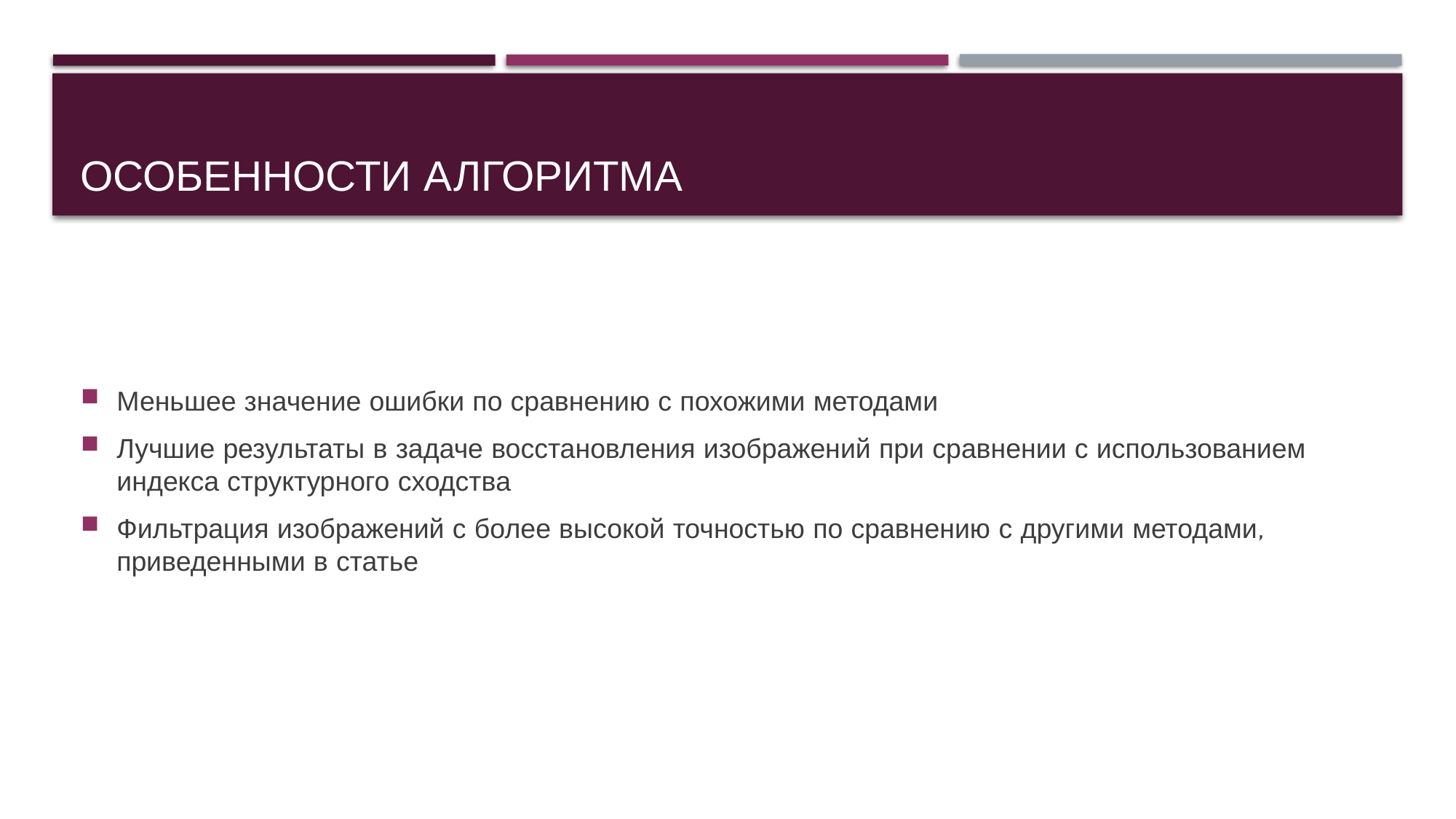

# Особенности алгоритма
Меньшее значение ошибки по сравнению с похожими методами
Лучшие результаты в задаче восстановления изображений при сравнении с использованием индекса структурного сходства
Фильтрация изображений с более высокой точностью по сравнению с другими методами, приведенными в статье